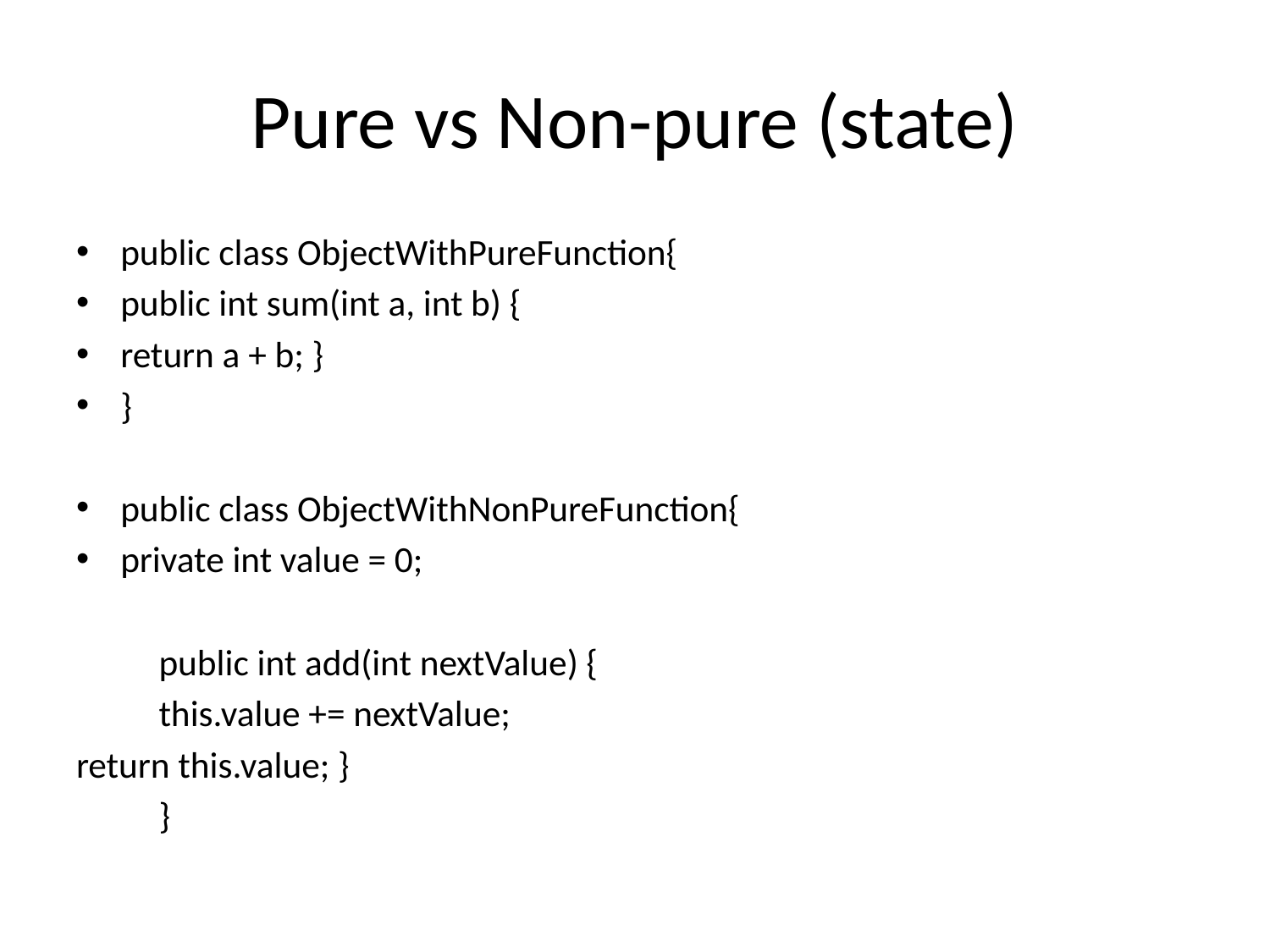

# Pure vs Non-pure (state)
public class ObjectWithPureFunction{
public int sum(int a, int b) {
return a + b; }
}

public class ObjectWithNonPureFunction{
private int value = 0;

	public int add(int nextValue) {
	this.value += nextValue;
return this.value; }
	}